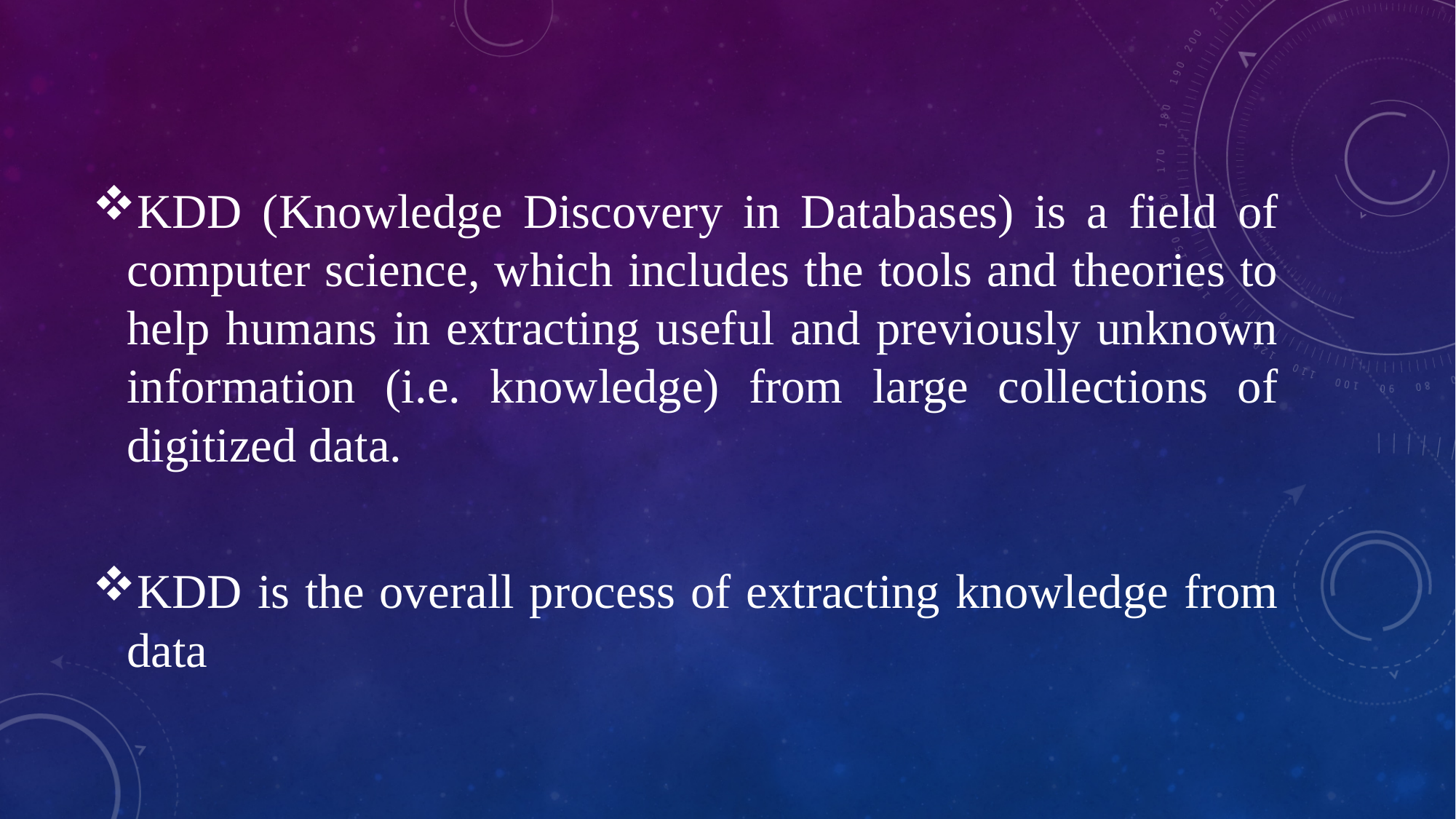

KDD (Knowledge Discovery in Databases) is a field of computer science, which includes the tools and theories to help humans in extracting useful and previously unknown information (i.e. knowledge) from large collections of digitized data.

KDD is the overall process of extracting knowledge from data